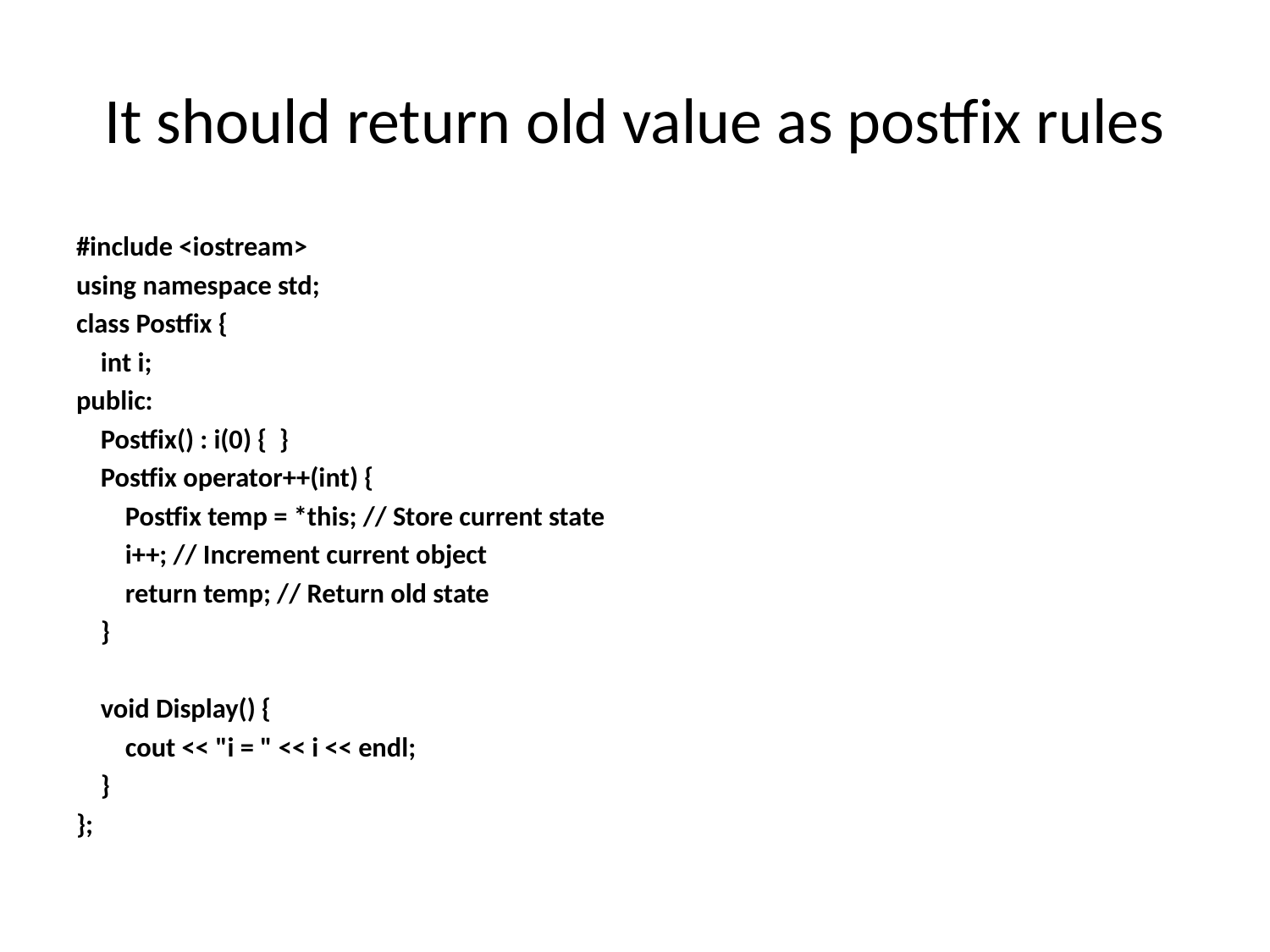

# It should return old value as postfix rules
#include <iostream>
using namespace std;
class Postfix {
    int i;
public:
    Postfix() : i(0) {  }
    Postfix operator++(int) {
        Postfix temp = *this; // Store current state
        i++; // Increment current object
        return temp; // Return old state
    }

    void Display() {
        cout << "i = " << i << endl;
    }
};